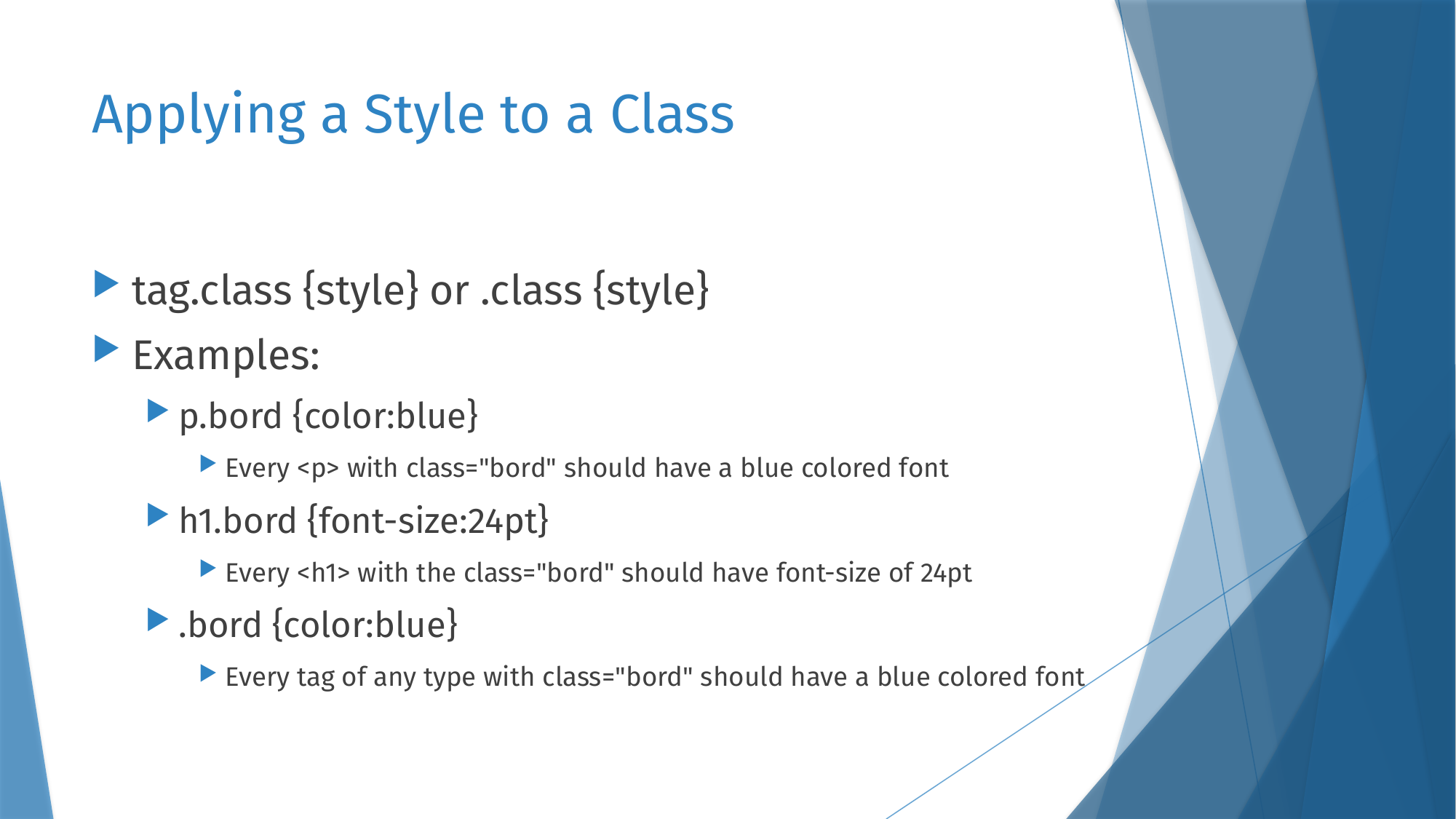

# Applying a Style to a Class
tag.class {style} or .class {style}
Examples:
p.bord {color:blue}
Every <p> with class="bord" should have a blue colored font
h1.bord {font-size:24pt}
Every <h1> with the class="bord" should have font-size of 24pt
.bord {color:blue}
Every tag of any type with class="bord" should have a blue colored font